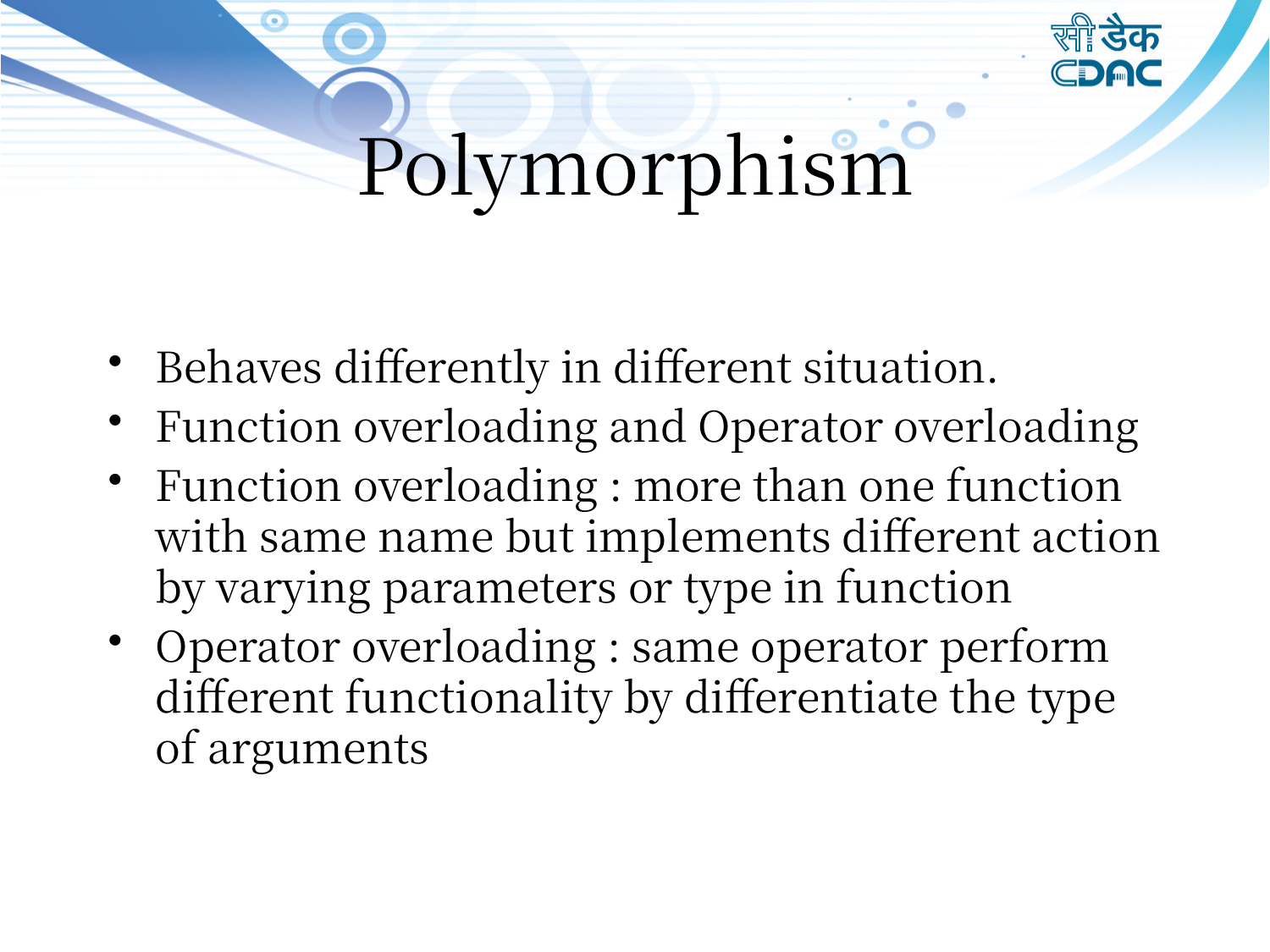

# Polymorphism

Behaves differently in different situation.
Function overloading and Operator overloading
Function overloading : more than one function with same name but implements different action by varying parameters or type in function
Operator overloading : same operator perform different functionality by differentiate the type of arguments